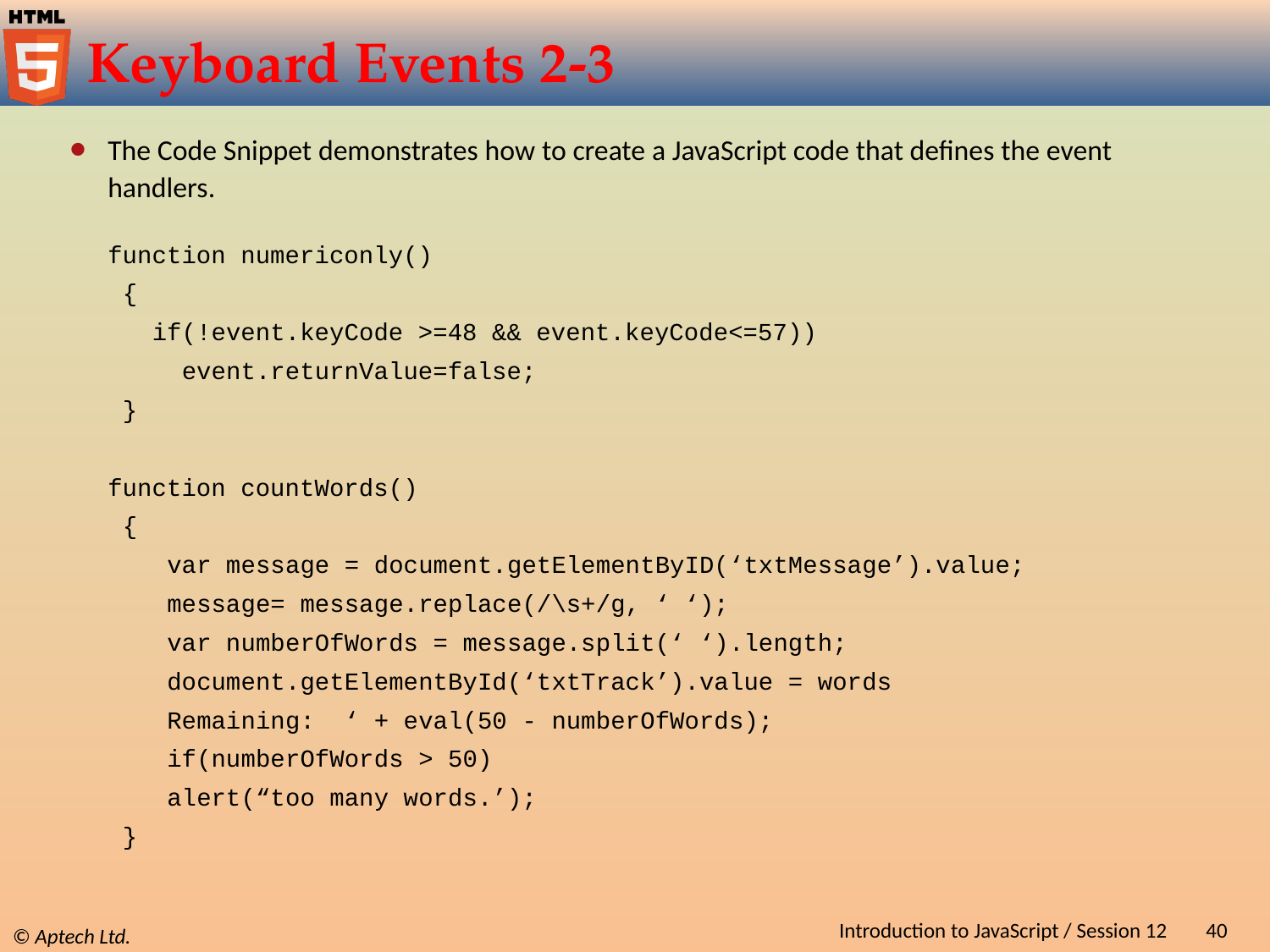

# Keyboard Events 2-3
The Code Snippet demonstrates how to create a JavaScript code that defines the event handlers.
function numericonly()
 {
   if(!event.keyCode >=48 && event.keyCode<=57))
     event.returnValue=false;
 }

function countWords()
 {
    var message = document.getElementByID(‘txtMessage’).value;
    message= message.replace(/\s+/g, ‘ ‘);
    var numberOfWords = message.split(‘ ‘).length;
    document.getElementById(‘txtTrack’).value = words
    Remaining:  ‘ + eval(50 - numberOfWords);
    if(numberOfWords > 50)
    alert(“too many words.’);
 }
Introduction to JavaScript / Session 12
40